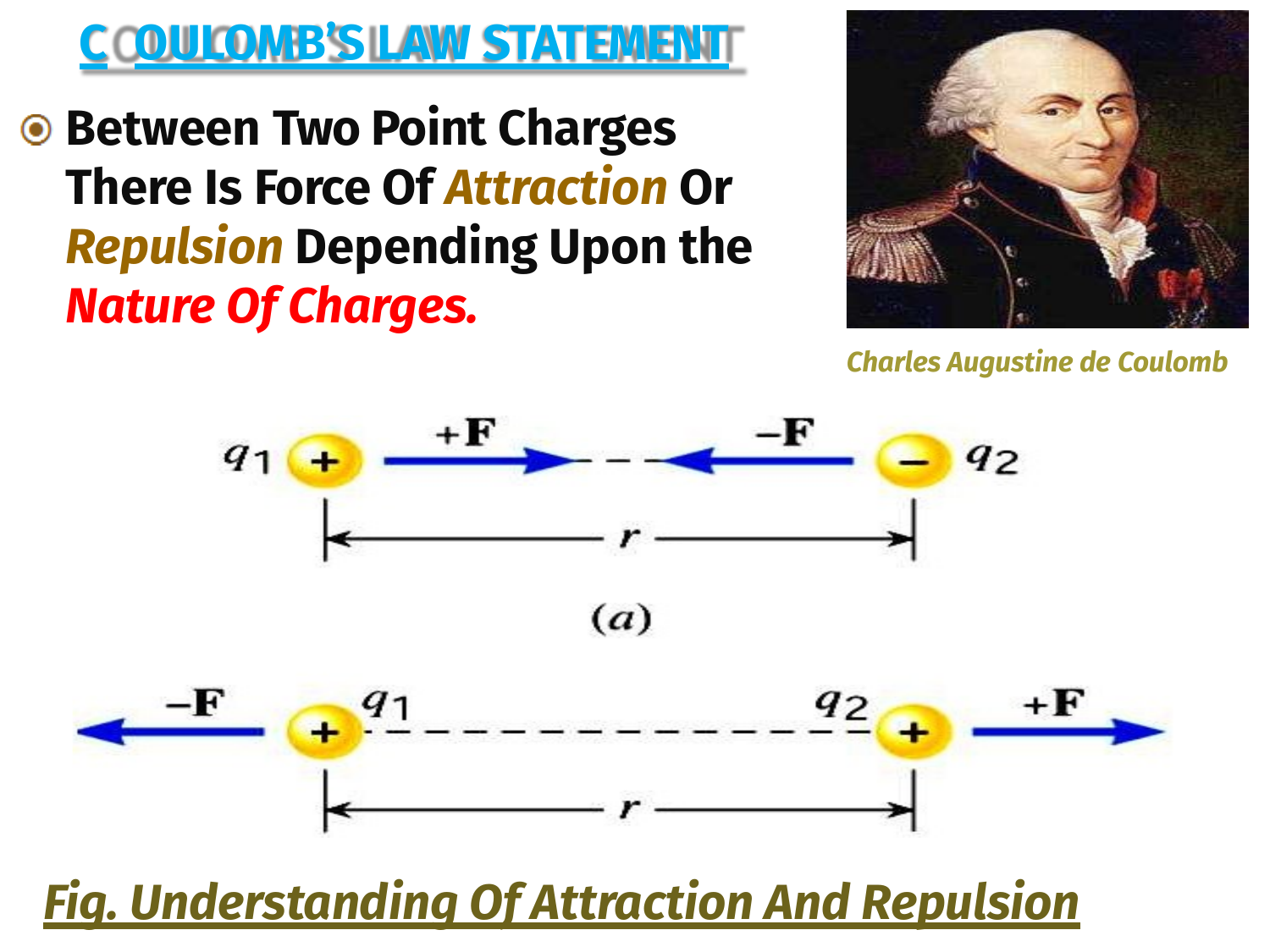

# C OULOMB’S LAW STATEMENT

Between Two Point Charges  There Is Force Of Attraction Or  Repulsion Depending Upon the  Nature Of Charges.

Charles Augustine de Coulomb

Fig. Understanding Of Attraction And Repulsion